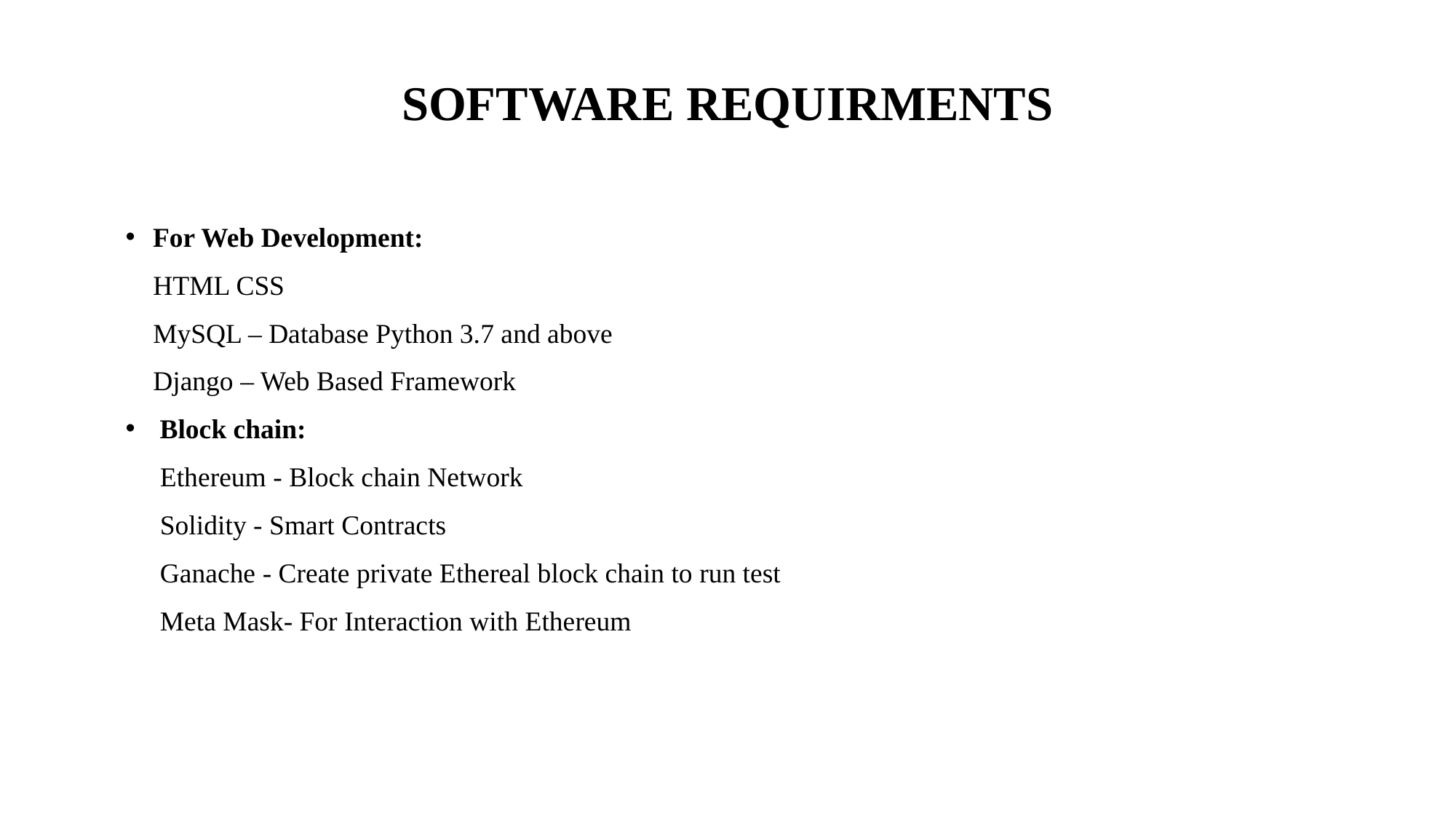

# SOFTWARE REQUIRMENTS

For Web Development:
    HTML CSS
    MySQL – Database Python 3.7 and above
    Django – Web Based Framework
 Block chain:
     Ethereum - Block chain Network
     Solidity - Smart Contracts
     Ganache - Create private Ethereal block chain to run test
     Meta Mask- For Interaction with Ethereum